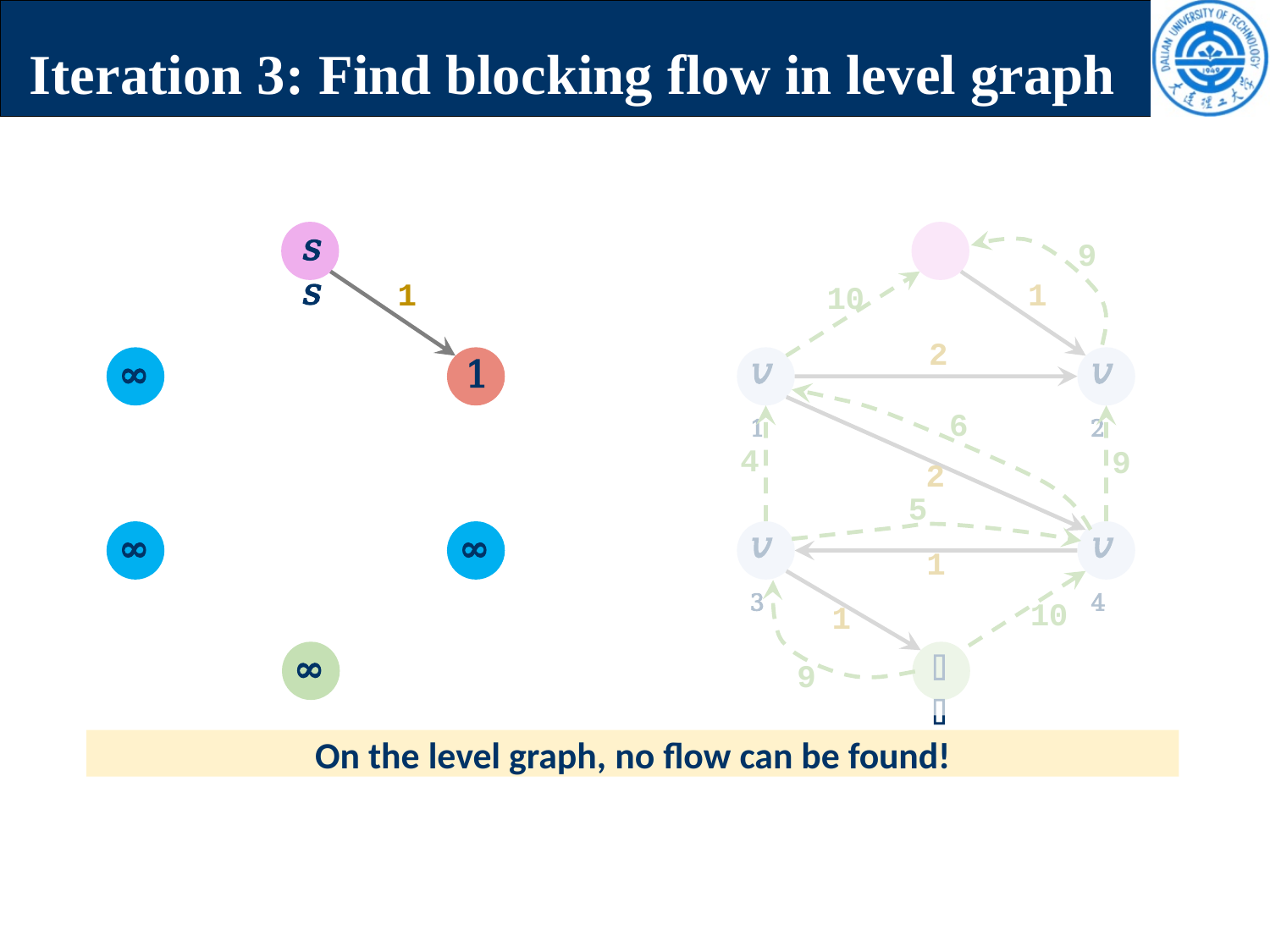

# Iteration 3: Find blocking flow in level graph

𝑠	𝑠

9

1
1
10
2
𝑣1
𝑣2

1
∞
6
4
9
2
5
1
𝑣3
𝑣4

∞
∞
10
1
𝑡

∞
9
On the level graph, no flow can be found!